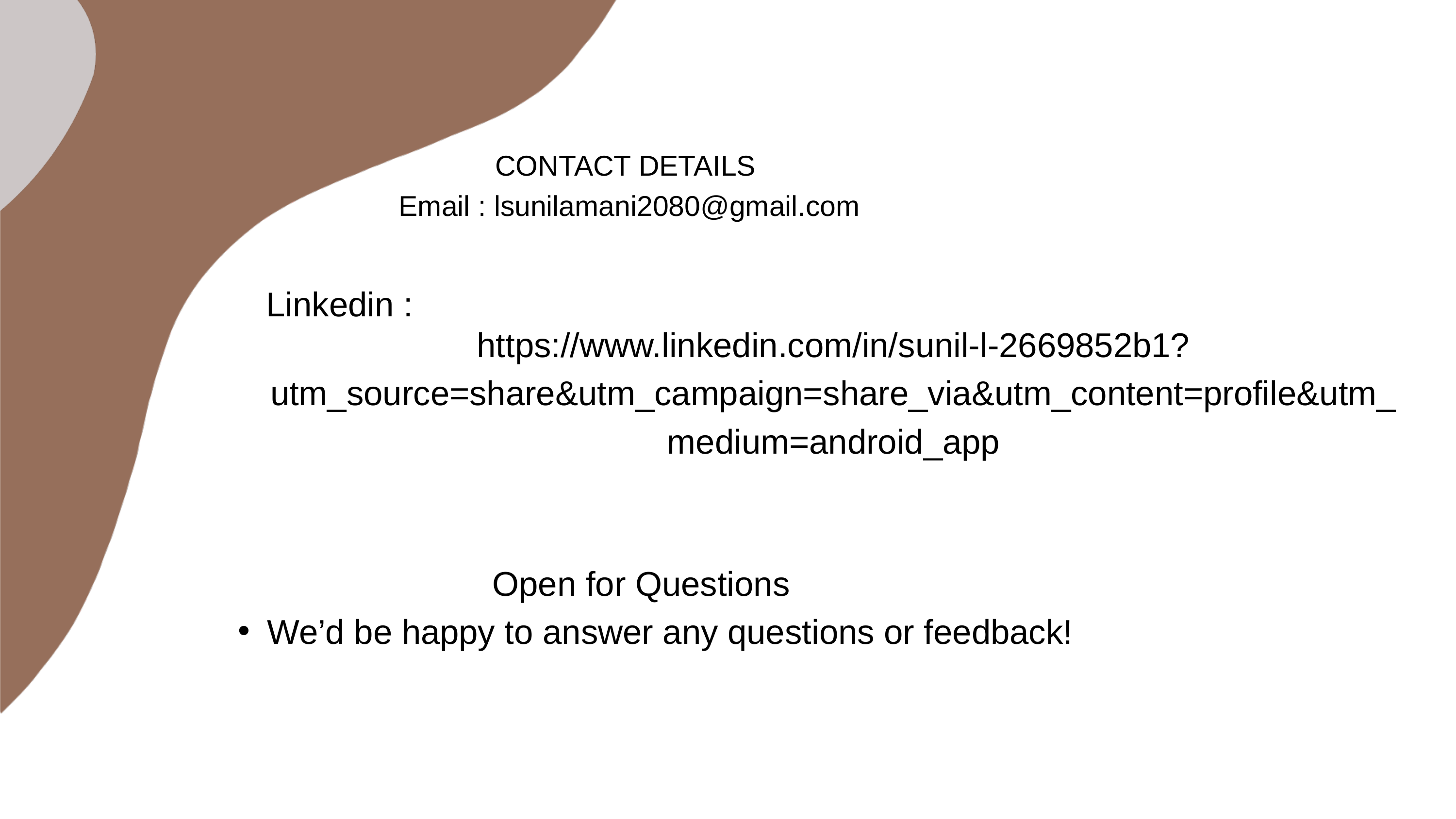

CONTACT DETAILS
Email : lsunilamani2080@gmail.com
Linkedin :
https://www.linkedin.com/in/sunil-l-2669852b1?utm_source=share&utm_campaign=share_via&utm_content=profile&utm_medium=android_app
Open for Questions
We’d be happy to answer any questions or feedback!